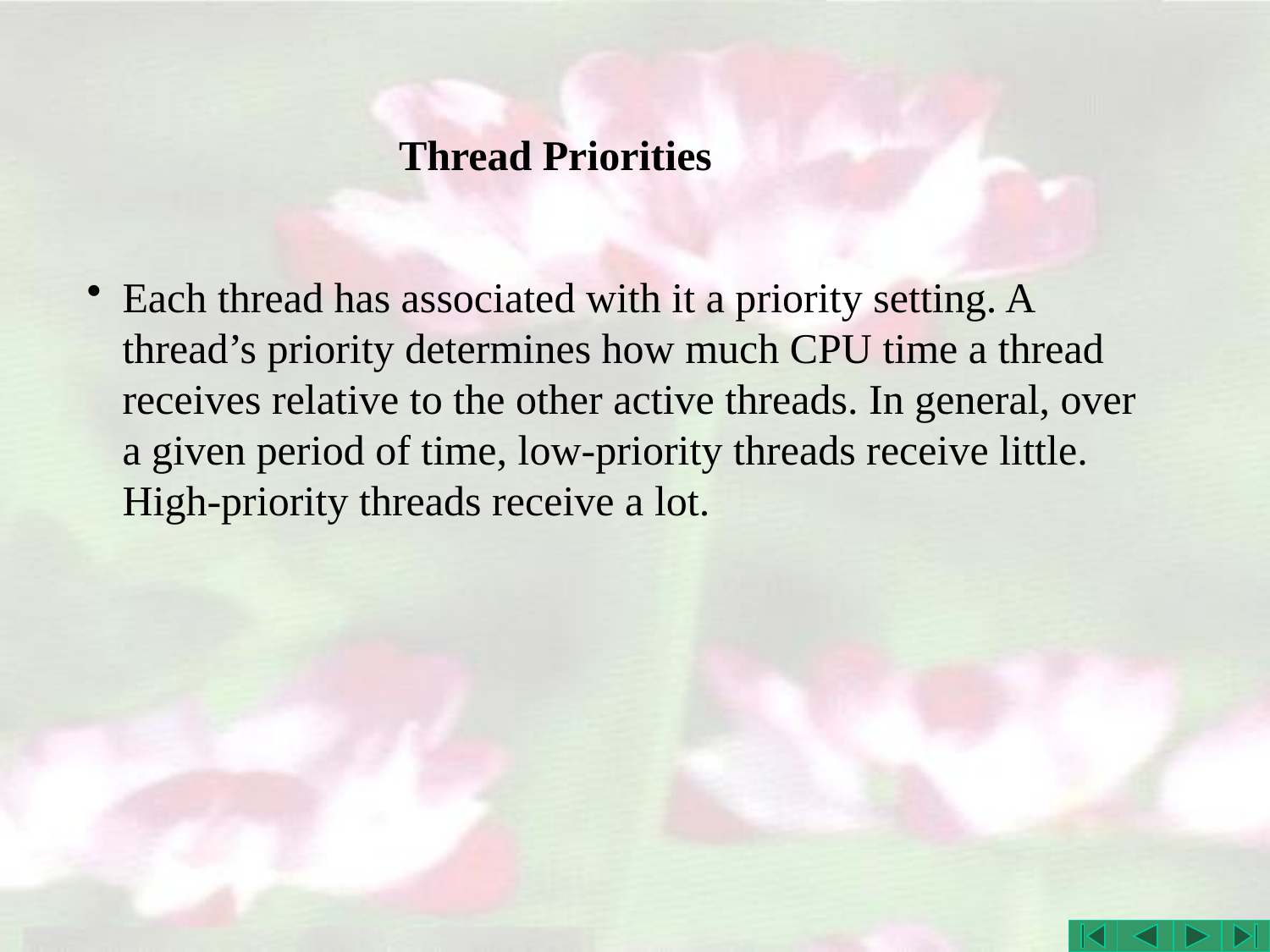

# Thread Priorities
Each thread has associated with it a priority setting. A thread’s priority determines how much CPU time a thread receives relative to the other active threads. In general, over a given period of time, low-priority threads receive little. High-priority threads receive a lot.